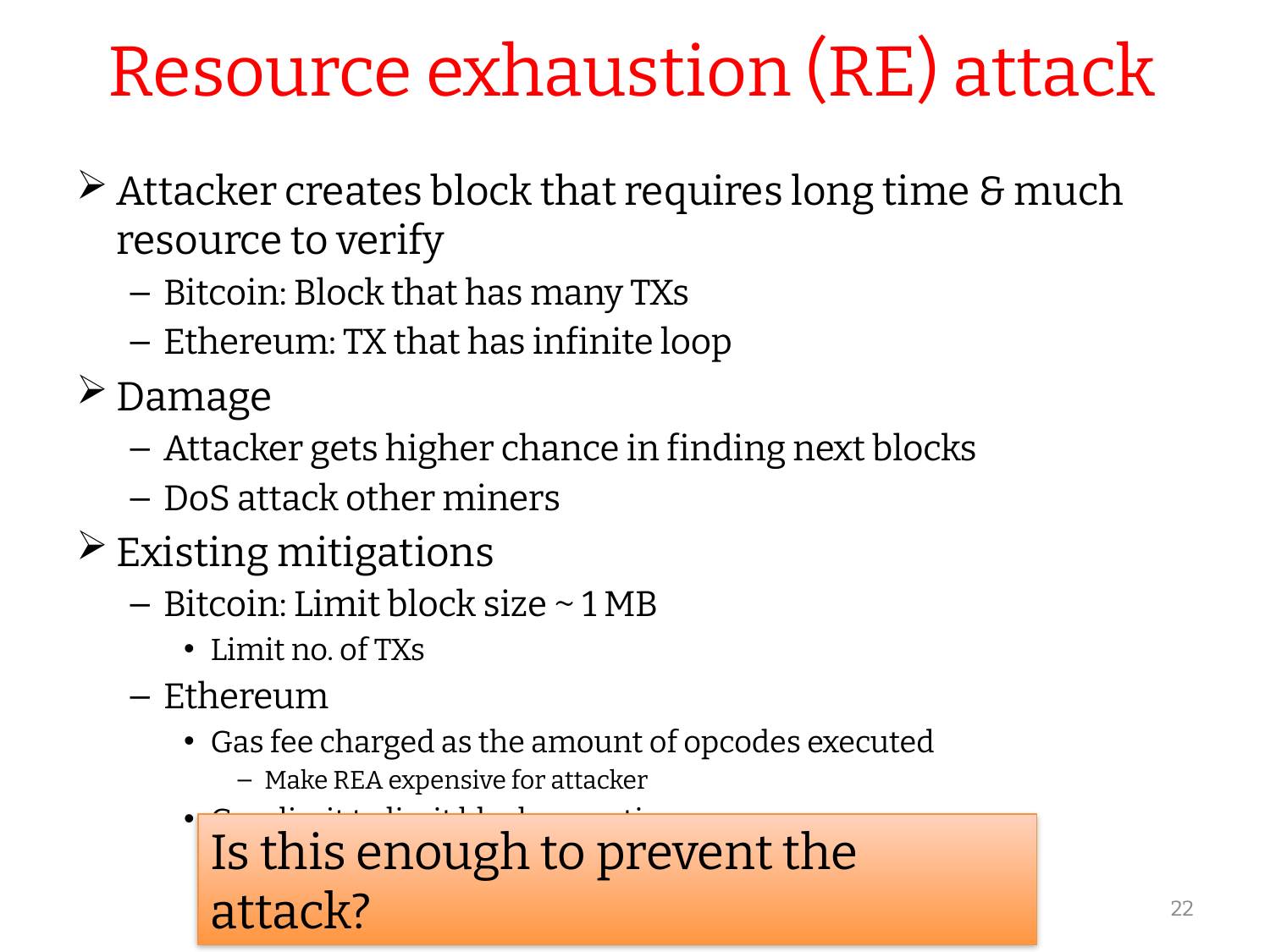

# Resource exhaustion (RE) attack
Attacker creates block that requires long time & much resource to verify
Bitcoin: Block that has many TXs
Ethereum: TX that has infinite loop
Damage
Attacker gets higher chance in finding next blocks
DoS attack other miners
Existing mitigations
Bitcoin: Limit block size ~ 1 MB
Limit no. of TXs
Ethereum
Gas fee charged as the amount of opcodes executed
Make REA expensive for attacker
Gas_limit to limit block execution
Is this enough to prevent the attack?
22